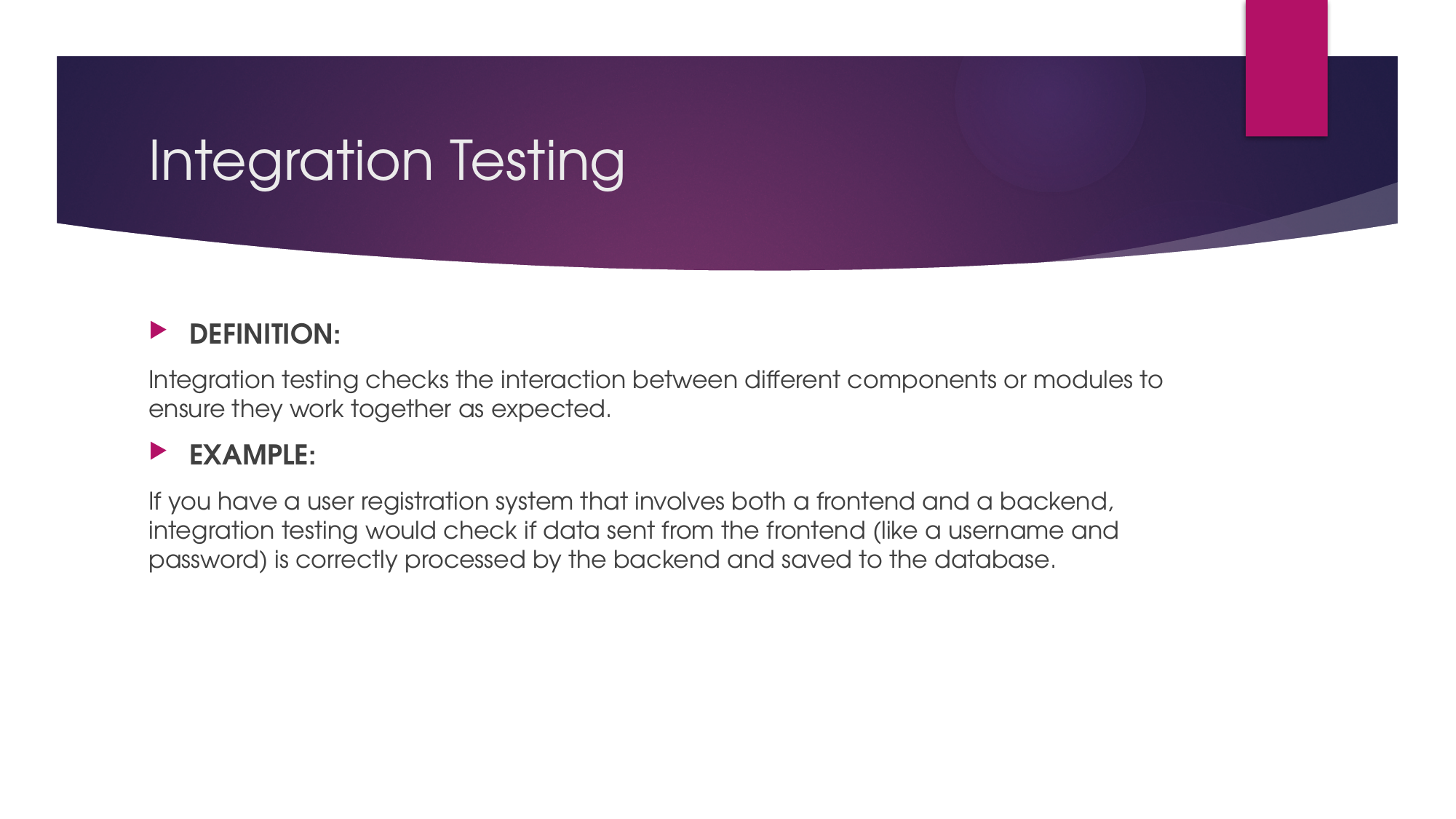

# Integration Testing
DEFINITION:
Integration testing checks the interaction between different components or modules to ensure they work together as expected.
EXAMPLE:
If you have a user registration system that involves both a frontend and a backend, integration testing would check if data sent from the frontend (like a username and password) is correctly processed by the backend and saved to the database.